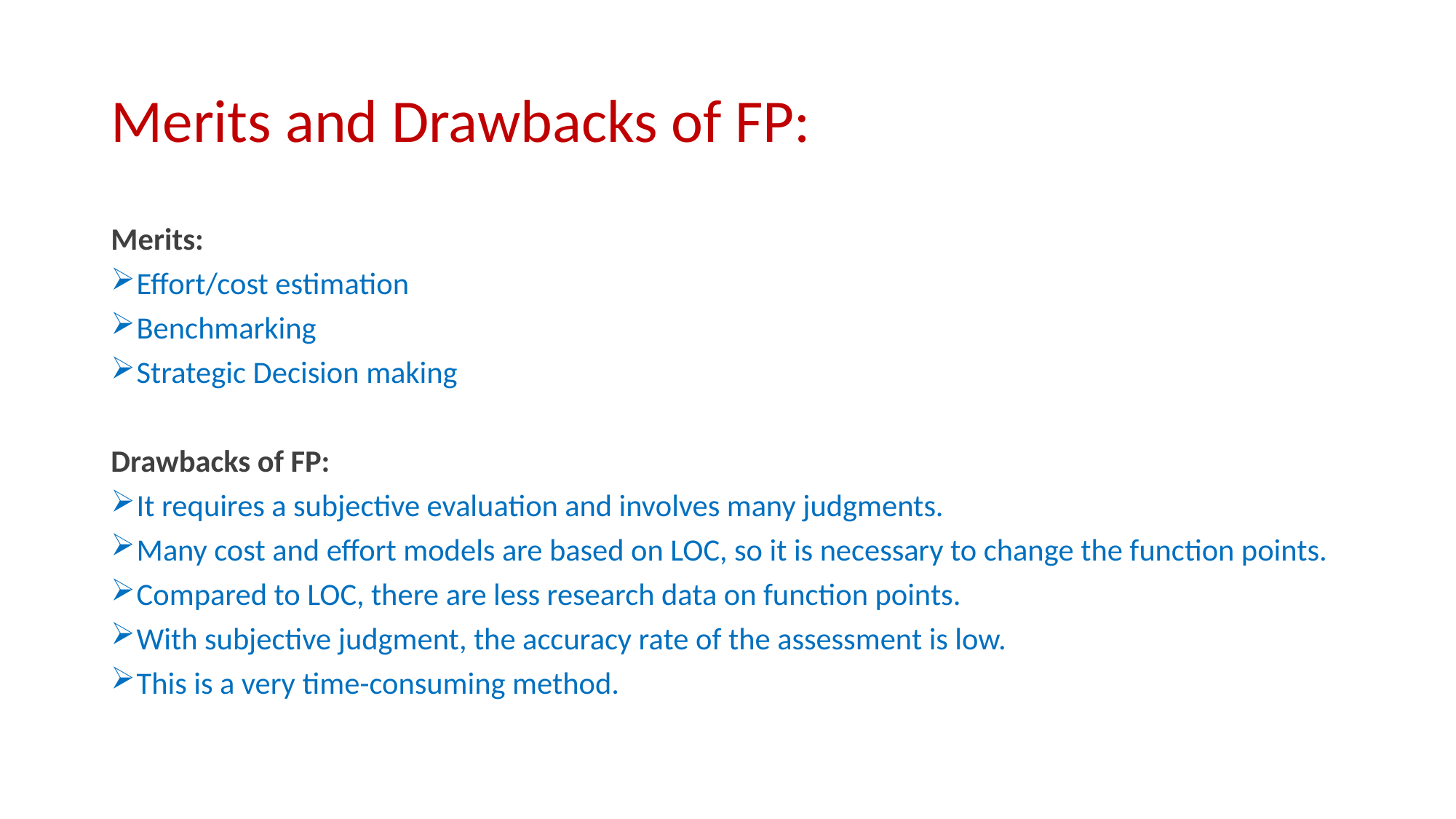

# Merits and Drawbacks of FP:
Merits:
Effort/cost estimation
Benchmarking
Strategic Decision making

Drawbacks of FP:
It requires a subjective evaluation and involves many judgments.
Many cost and effort models are based on LOC, so it is necessary to change the function points.
Compared to LOC, there are less research data on function points.
With subjective judgment, the accuracy rate of the assessment is low.
This is a very time-consuming method.